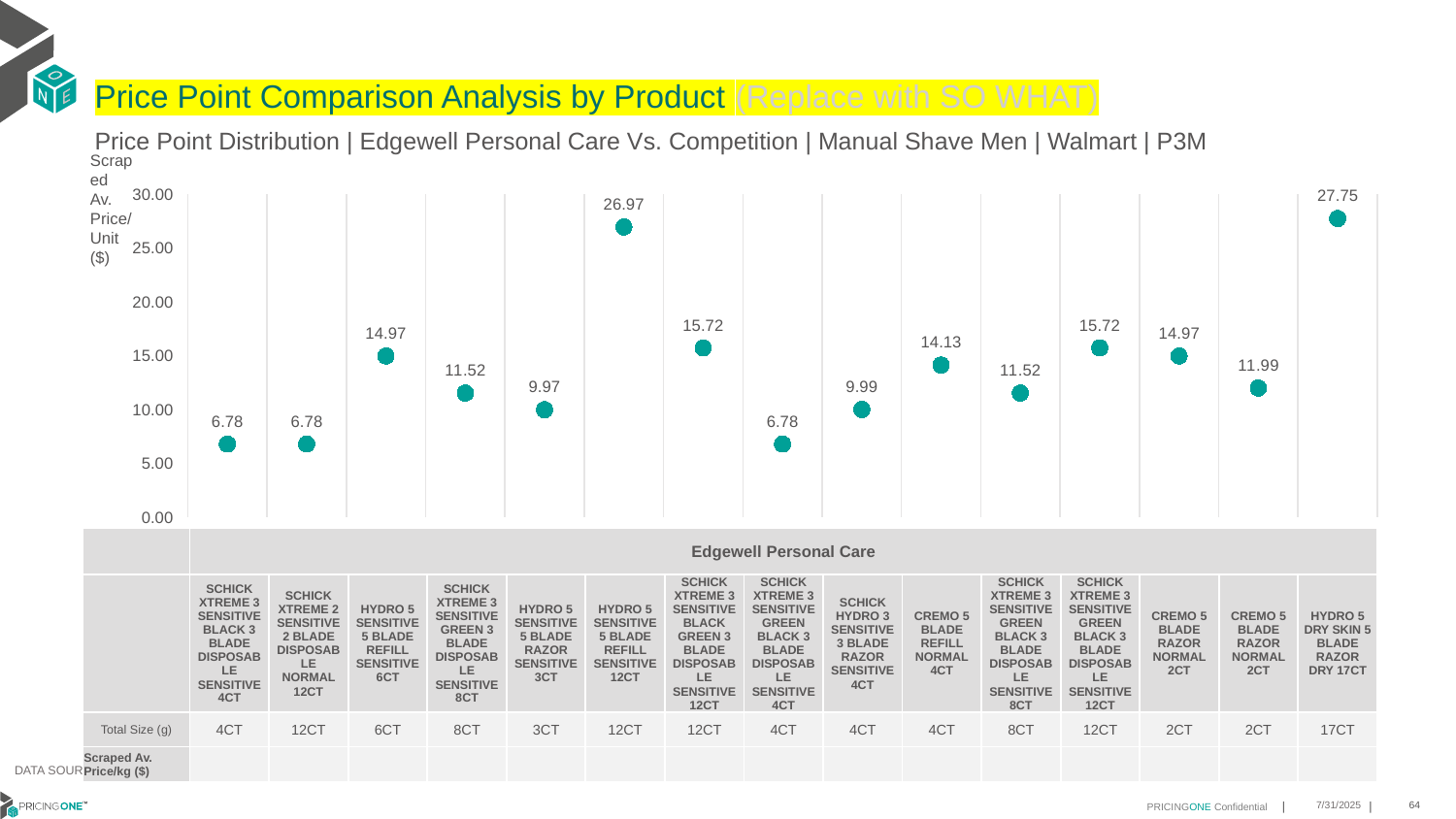

# Price Point Comparison Analysis by Product (Replace with SO WHAT)
Price Point Distribution | Edgewell Personal Care Vs. Competition | Manual Shave Men | Walmart | P3M
Scraped Av. Price/Unit ($)

### Chart

| Category | Scraped Av. Price/Unit |
|---|---|
| SCHICK XTREME 3 SENSITIVE BLACK 3 BLADE DISPOSABLE SENSITIVE 4CT | 6.78 |
| SCHICK XTREME 2 SENSITIVE 2 BLADE DISPOSABLE NORMAL 12CT | 6.78 |
| HYDRO 5 SENSITIVE 5 BLADE REFILL SENSITIVE 6CT | 14.97 |
| SCHICK XTREME 3 SENSITIVE GREEN 3 BLADE DISPOSABLE SENSITIVE 8CT | 11.52 |
| HYDRO 5 SENSITIVE 5 BLADE RAZOR SENSITIVE 3CT | 9.97 |
| HYDRO 5 SENSITIVE 5 BLADE REFILL SENSITIVE 12CT | 26.97 |
| SCHICK XTREME 3 SENSITIVE BLACK GREEN 3 BLADE DISPOSABLE SENSITIVE 12CT | 15.72 |
| SCHICK XTREME 3 SENSITIVE GREEN BLACK 3 BLADE DISPOSABLE SENSITIVE 4CT | 6.78 |
| SCHICK HYDRO 3 SENSITIVE 3 BLADE RAZOR SENSITIVE 4CT | 9.99 |
| CREMO 5 BLADE REFILL NORMAL 4CT | 14.13 |
| SCHICK XTREME 3 SENSITIVE GREEN BLACK 3 BLADE DISPOSABLE SENSITIVE 8CT | 11.52 |
| SCHICK XTREME 3 SENSITIVE GREEN BLACK 3 BLADE DISPOSABLE SENSITIVE 12CT | 15.72 |
| CREMO 5 BLADE RAZOR NORMAL 2CT | 14.97 |
| HYDRO 5 DRY SKIN 5 BLADE RAZOR DRY 17CT | 11.99 |
|  | Edgewell Personal Care | Edgewell Personal Care | Edgewell Personal Care | Edgewell Personal Care | Edgewell Personal Care | Edgewell Personal Care | Edgewell Personal Care | Edgewell Personal Care | Edgewell Personal Care | Edgewell Personal Care | Edgewell Personal Care | Edgewell Personal Care | Edgewell Personal Care | Edgewell Personal Care | Edgewell Personal Care |
| --- | --- | --- | --- | --- | --- | --- | --- | --- | --- | --- | --- | --- | --- | --- | --- |
|  | SCHICK XTREME 3 SENSITIVE BLACK 3 BLADE DISPOSABLE SENSITIVE 4CT | SCHICK XTREME 2 SENSITIVE 2 BLADE DISPOSABLE NORMAL 12CT | HYDRO 5 SENSITIVE 5 BLADE REFILL SENSITIVE 6CT | SCHICK XTREME 3 SENSITIVE GREEN 3 BLADE DISPOSABLE SENSITIVE 8CT | HYDRO 5 SENSITIVE 5 BLADE RAZOR SENSITIVE 3CT | HYDRO 5 SENSITIVE 5 BLADE REFILL SENSITIVE 12CT | SCHICK XTREME 3 SENSITIVE BLACK GREEN 3 BLADE DISPOSABLE SENSITIVE 12CT | SCHICK XTREME 3 SENSITIVE GREEN BLACK 3 BLADE DISPOSABLE SENSITIVE 4CT | SCHICK HYDRO 3 SENSITIVE 3 BLADE RAZOR SENSITIVE 4CT | CREMO 5 BLADE REFILL NORMAL 4CT | SCHICK XTREME 3 SENSITIVE GREEN BLACK 3 BLADE DISPOSABLE SENSITIVE 8CT | SCHICK XTREME 3 SENSITIVE GREEN BLACK 3 BLADE DISPOSABLE SENSITIVE 12CT | CREMO 5 BLADE RAZOR NORMAL 2CT | CREMO 5 BLADE RAZOR NORMAL 2CT | HYDRO 5 DRY SKIN 5 BLADE RAZOR DRY 17CT |
| Total Size (g) | 4CT | 12CT | 6CT | 8CT | 3CT | 12CT | 12CT | 4CT | 4CT | 4CT | 8CT | 12CT | 2CT | 2CT | 17CT |
| Scraped Av. Price/kg ($) |  |  |  |  |  |  |  |  |  |  |  |  |  |  |  |
DATA SOURCE: Trade Panel/Retailer Data | Ending March  2025

7/31/2025
64